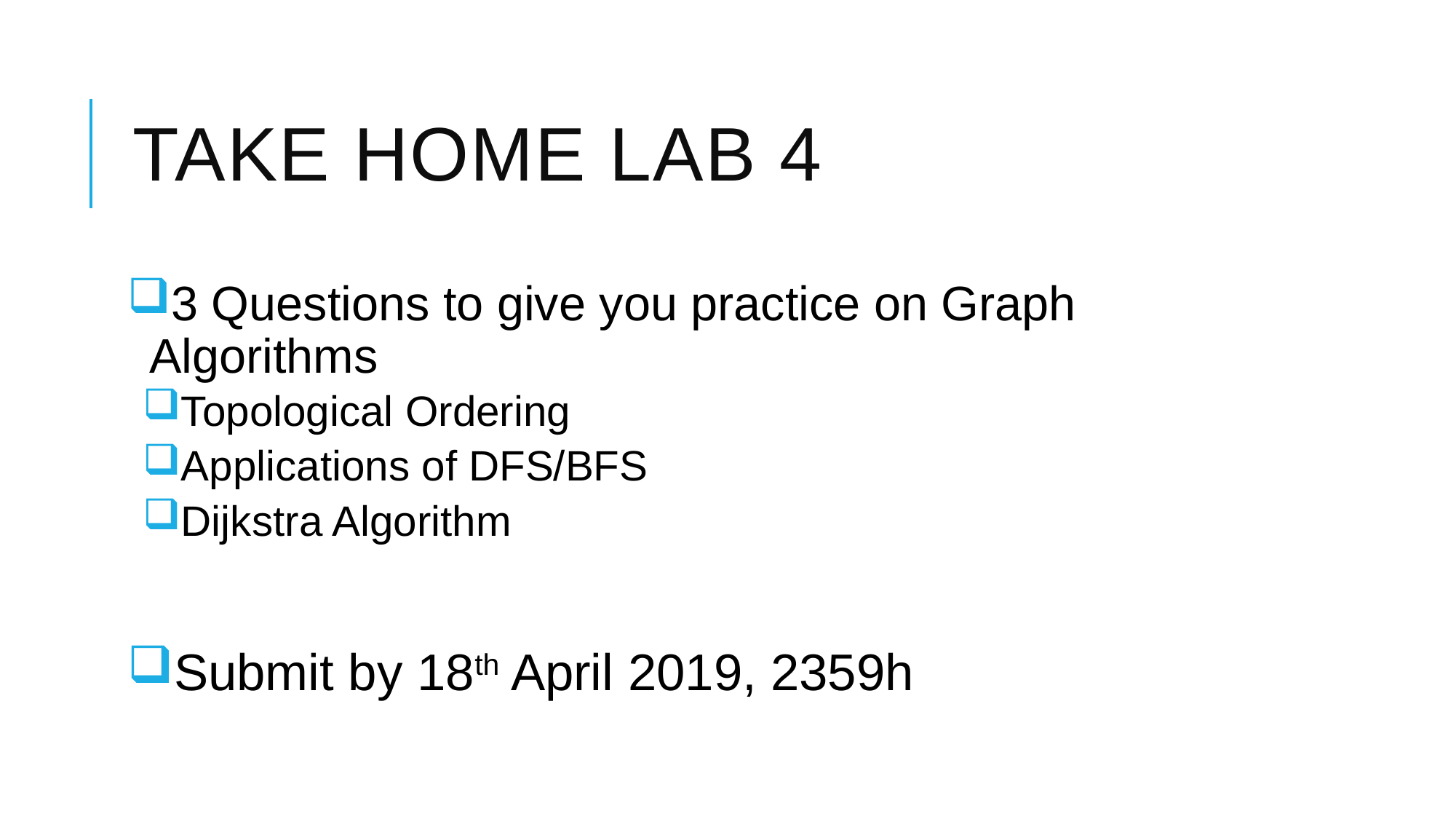

# Take Home Lab 4
3 Questions to give you practice on Graph Algorithms
Topological Ordering
Applications of DFS/BFS
Dijkstra Algorithm

Submit by 18th April 2019, 2359h